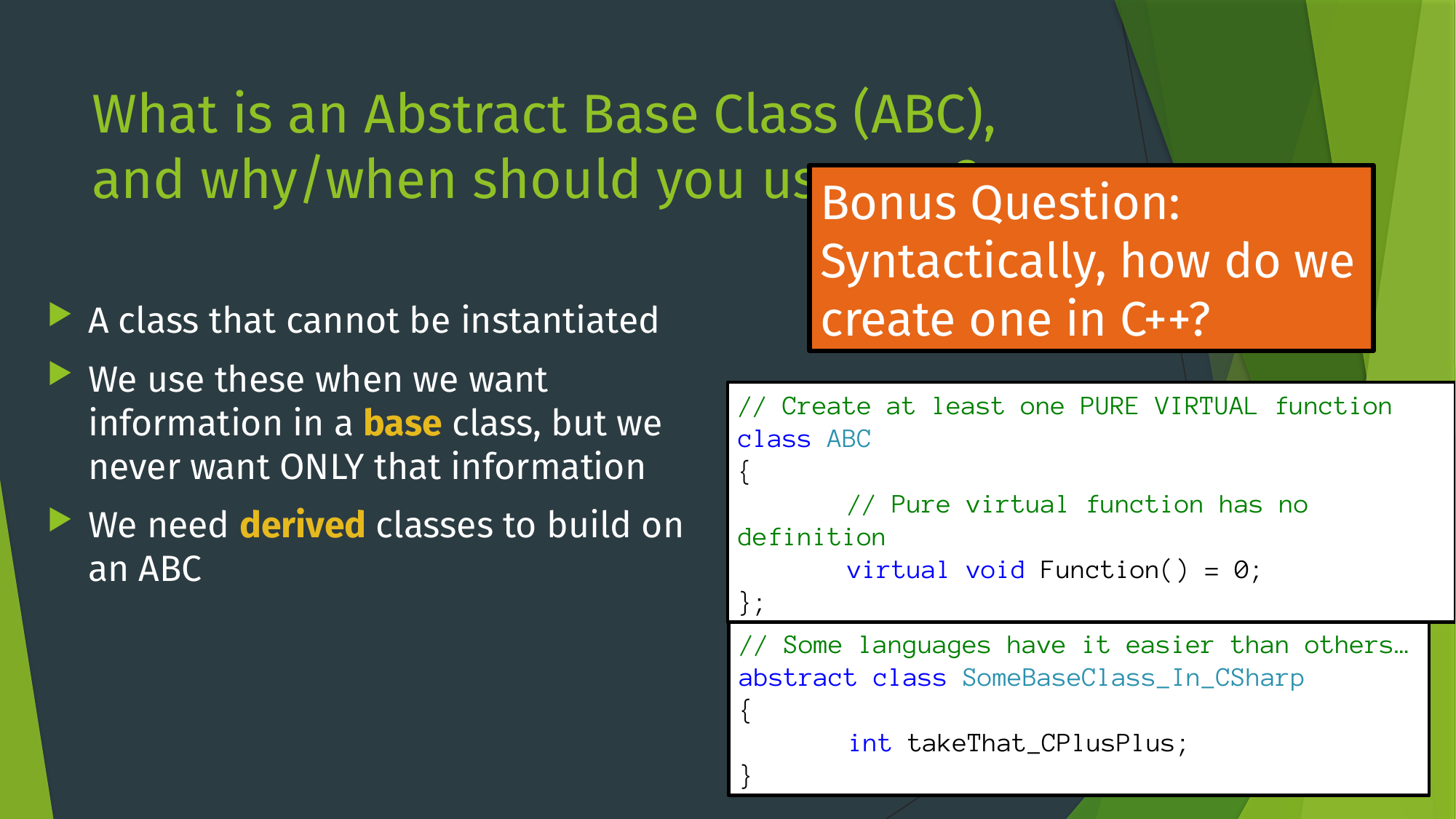

# What is an Abstract Base Class (ABC), and why/when should you use one?
Bonus Question:
Syntactically, how do we create one in C++?
A class that cannot be instantiated
We use these when we want information in a base class, but we never want ONLY that information
We need derived classes to build on an ABC
// Create at least one PURE VIRTUAL function
class ABC
{
	// Pure virtual function has no definition
	virtual void Function() = 0;
};
// Some languages have it easier than others…
abstract class SomeBaseClass_In_CSharp
{
	int takeThat_CPlusPlus;
}